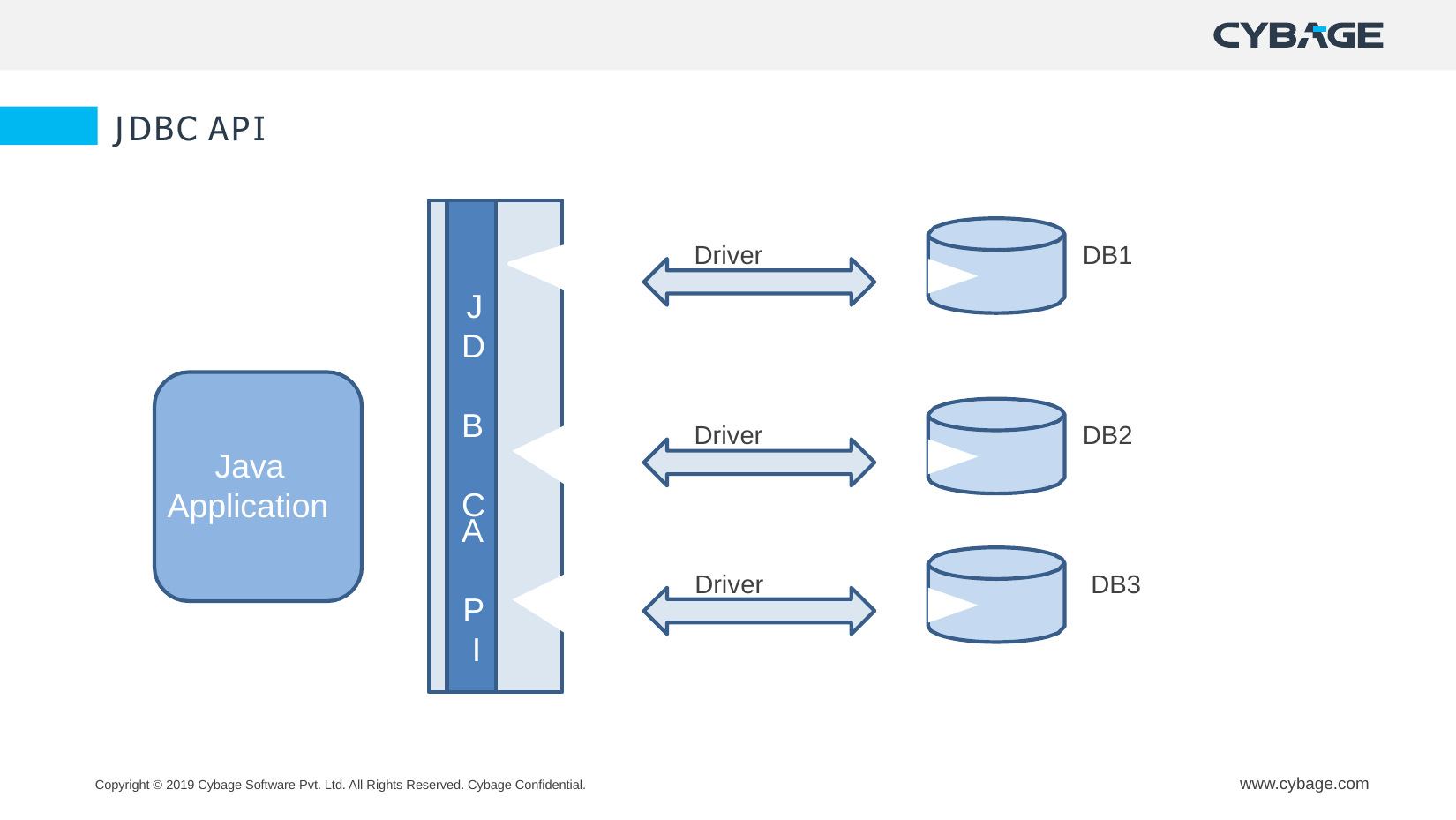

JDBC API

Driver
DB1

J  D B  C

Driver
DB2

Java  Application
A  P  I

Driver
DB3